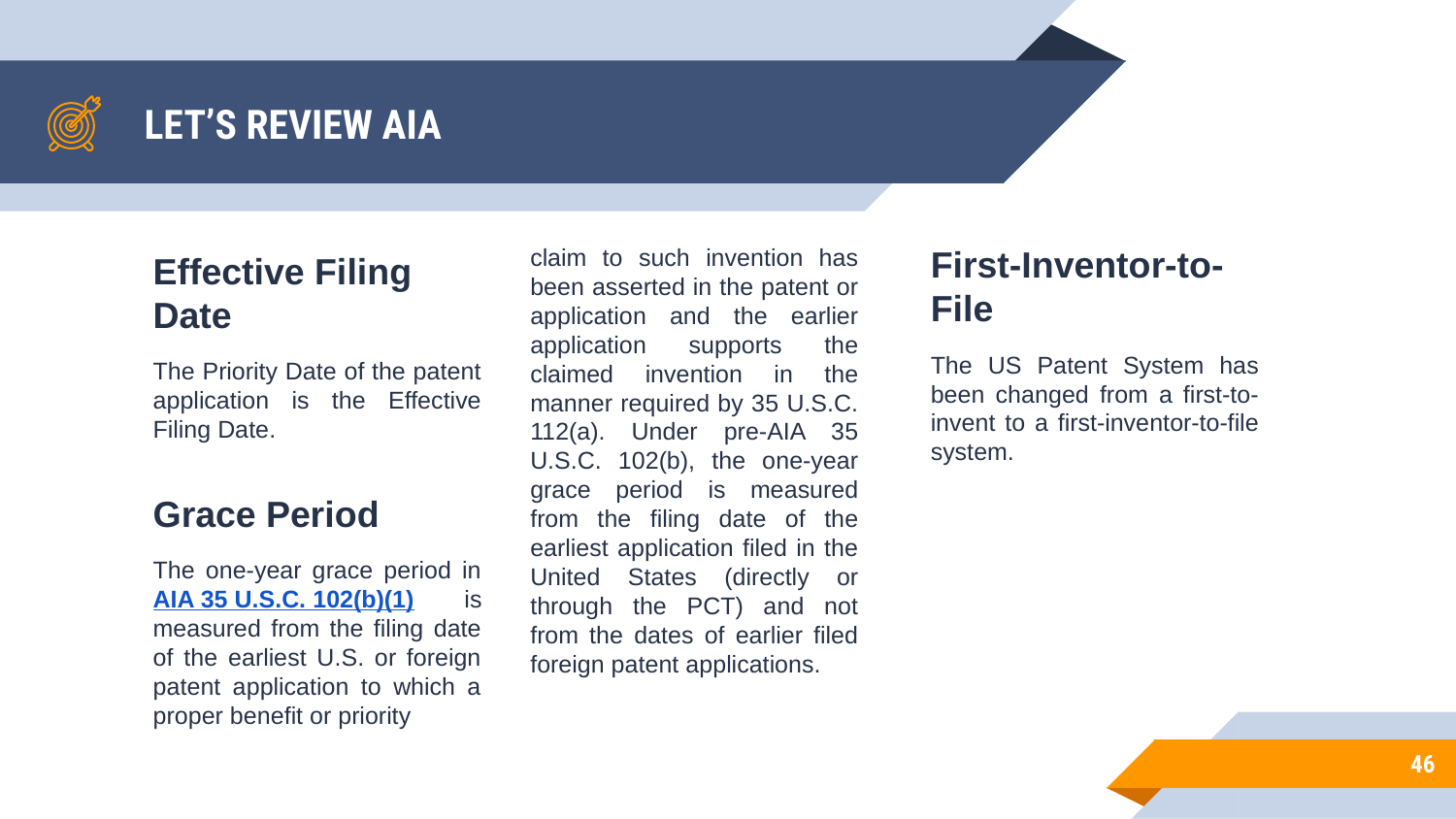

# LET’S REVIEW AIA

claim to such invention has been asserted in the patent or application and the earlier application supports the claimed invention in the manner required by 35 U.S.C. 112(a). Under pre-AIA 35 U.S.C. 102(b), the one-year grace period is measured from the filing date of the earliest application filed in the United States (directly or through the PCT) and not from the dates of earlier filed foreign patent applications.
First-Inventor-to-File
The US Patent System has been changed from a first-to-invent to a first-inventor-to-file system.

Effective Filing Date
The Priority Date of the patent application is the Effective Filing Date.
Grace Period
The one-year grace period in AIA 35 U.S.C. 102(b)(1) is measured from the filing date of the earliest U.S. or foreign patent application to which a proper benefit or priority
46